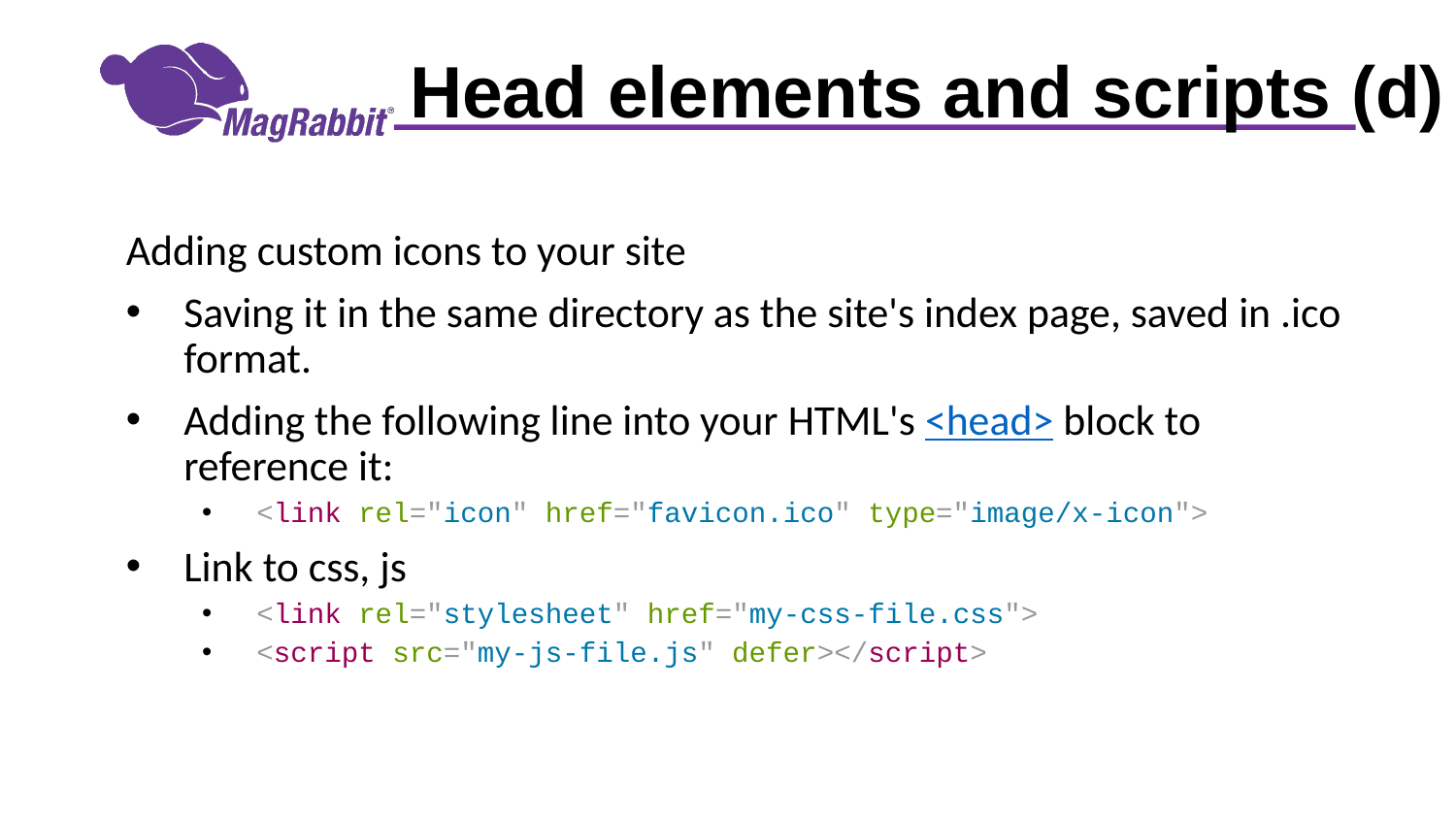

# Head elements and scripts (d)
Adding custom icons to your site
Saving it in the same directory as the site's index page, saved in .ico format.
Adding the following line into your HTML's <head> block to reference it:
<link rel="icon" href="favicon.ico" type="image/x-icon">
Link to css, js
<link rel="stylesheet" href="my-css-file.css">
<script src="my-js-file.js" defer></script>